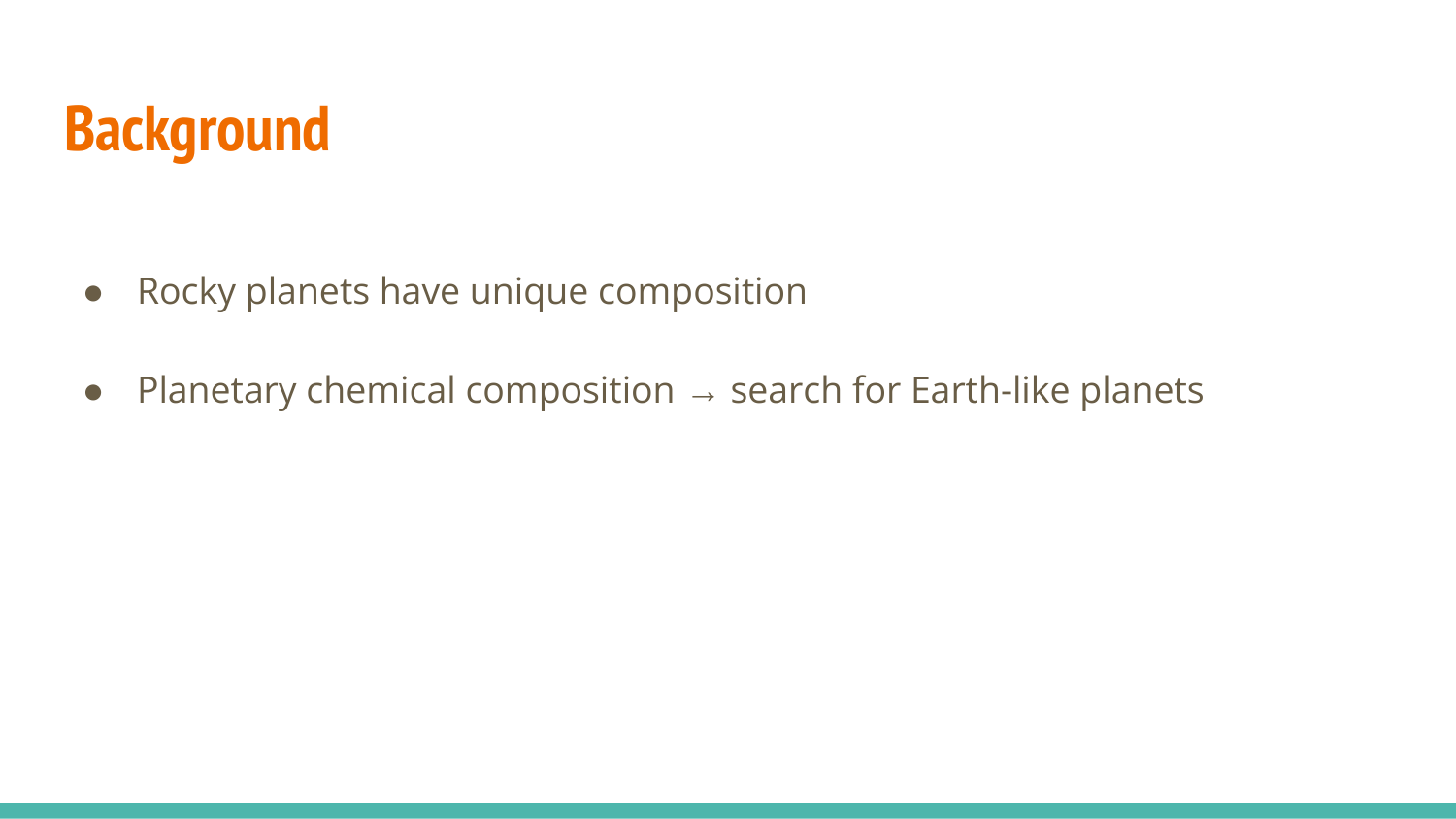

# Background
Rocky planets have unique composition
Planetary chemical composition → search for Earth-like planets